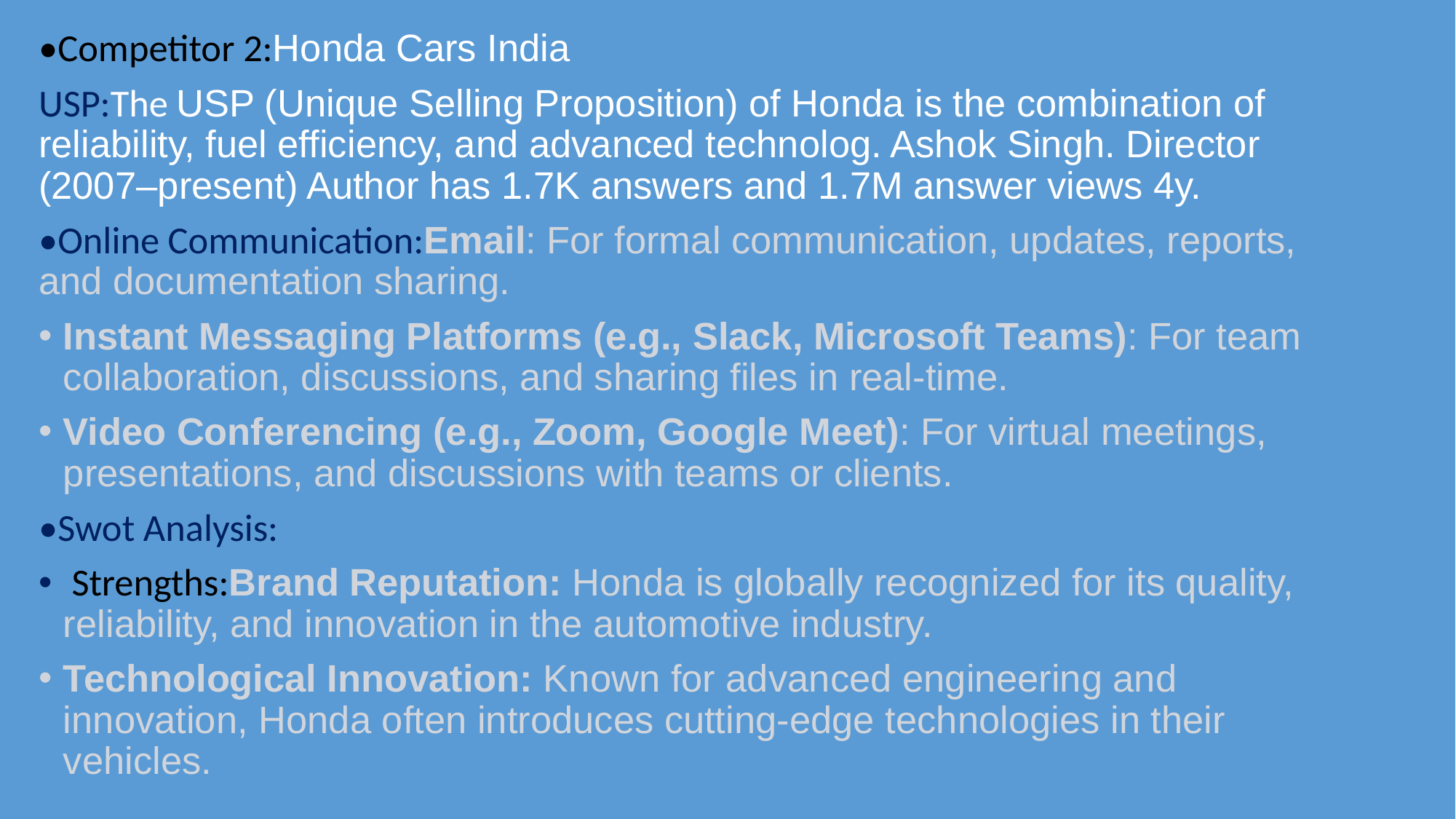

•Competitor 2:Honda Cars India
USP:The USP (Unique Selling Proposition) of Honda is the combination of reliability, fuel efficiency, and advanced technolog. Ashok Singh. Director (2007–present) Author has 1.7K answers and 1.7M answer views 4y.
•Online Communication:Email: For formal communication, updates, reports, and documentation sharing.
Instant Messaging Platforms (e.g., Slack, Microsoft Teams): For team collaboration, discussions, and sharing files in real-time.
Video Conferencing (e.g., Zoom, Google Meet): For virtual meetings, presentations, and discussions with teams or clients.
•Swot Analysis:
 Strengths:Brand Reputation: Honda is globally recognized for its quality, reliability, and innovation in the automotive industry.
Technological Innovation: Known for advanced engineering and innovation, Honda often introduces cutting-edge technologies in their vehicles.